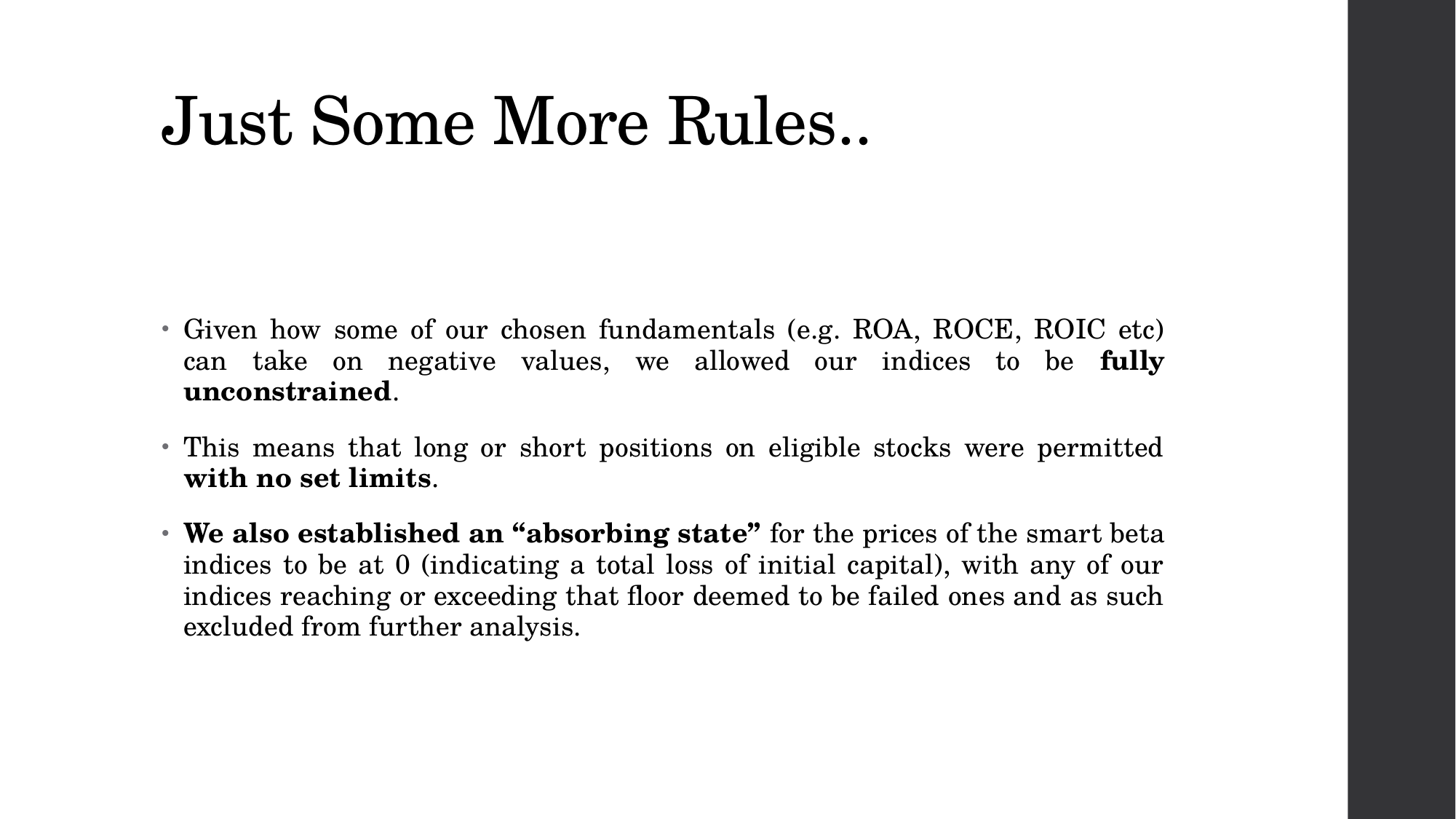

# Just Some More Rules..
Given how some of our chosen fundamentals (e.g. ROA, ROCE, ROIC etc) can take on negative values, we allowed our indices to be fully unconstrained.
This means that long or short positions on eligible stocks were permitted with no set limits.
We also established an “absorbing state” for the prices of the smart beta indices to be at 0 (indicating a total loss of initial capital), with any of our indices reaching or exceeding that floor deemed to be failed ones and as such excluded from further analysis.